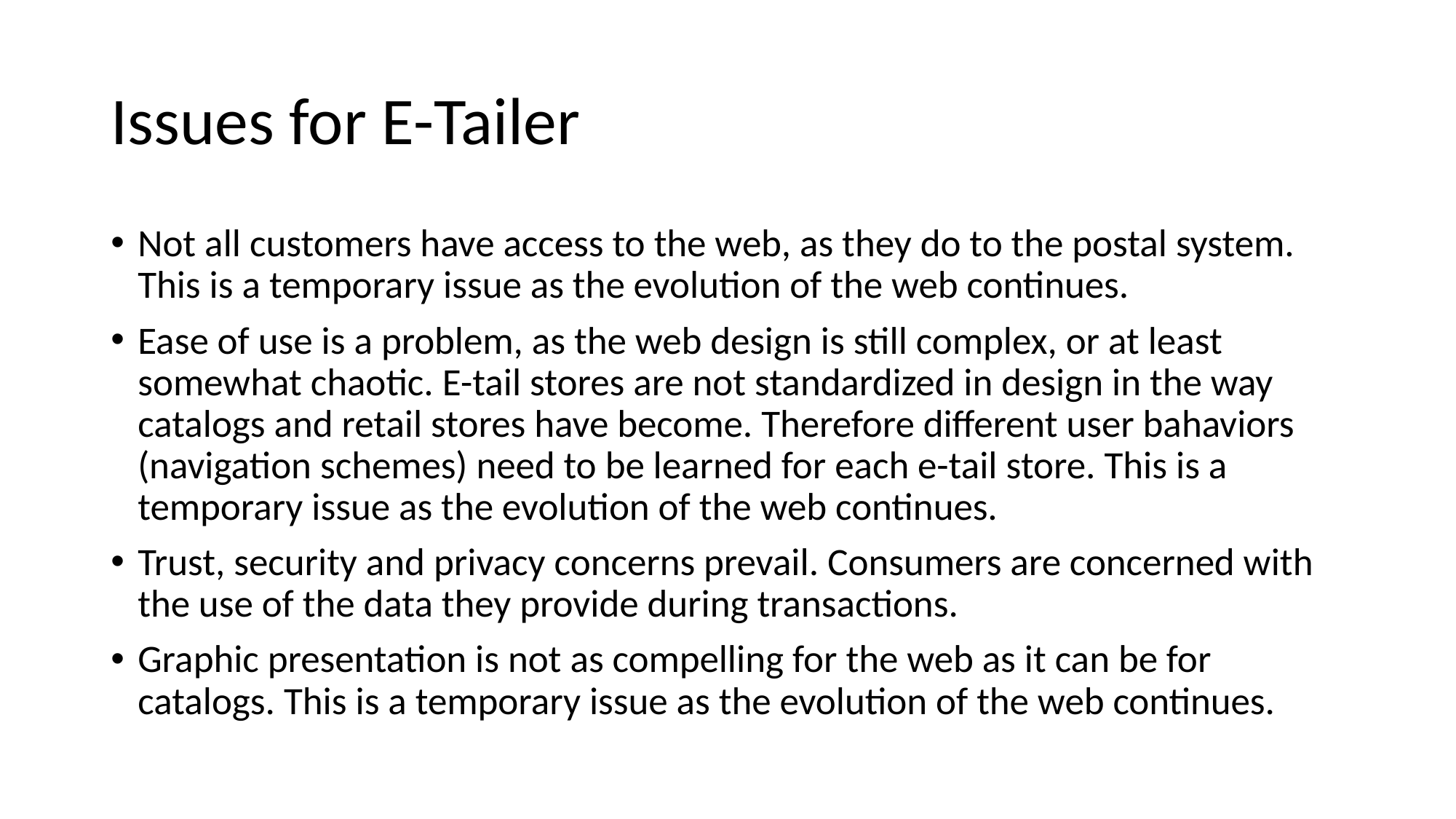

# Issues for E-Tailer
Not all customers have access to the web, as they do to the postal system. This is a temporary issue as the evolution of the web continues.
Ease of use is a problem, as the web design is still complex, or at least somewhat chaotic. E-tail stores are not standardized in design in the way catalogs and retail stores have become. Therefore different user bahaviors (navigation schemes) need to be learned for each e-tail store. This is a temporary issue as the evolution of the web continues.
Trust, security and privacy concerns prevail. Consumers are concerned with the use of the data they provide during transactions.
Graphic presentation is not as compelling for the web as it can be for catalogs. This is a temporary issue as the evolution of the web continues.